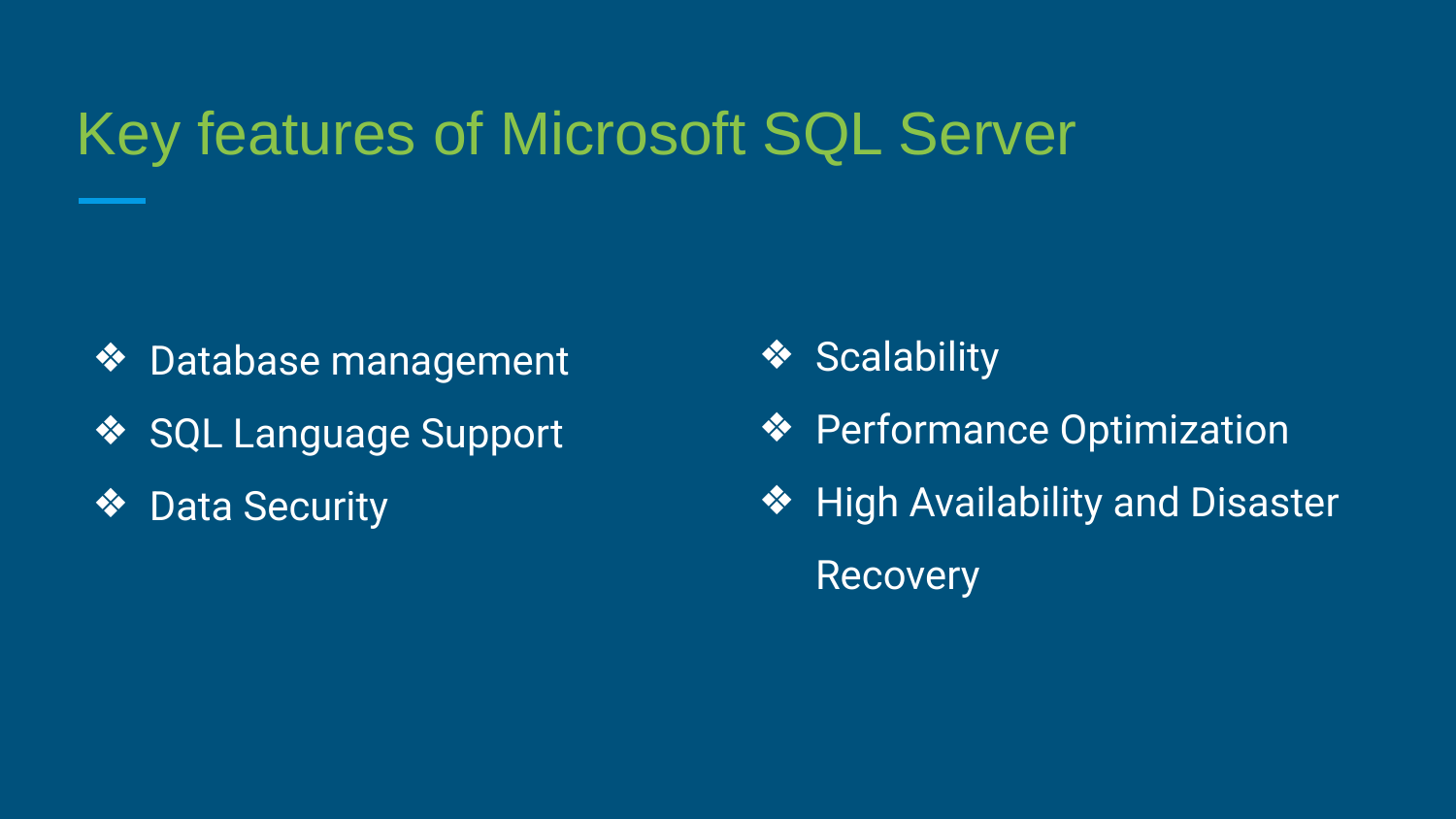

# Key features of Microsoft SQL Server
Scalability
Performance Optimization
High Availability and Disaster Recovery
Database management
SQL Language Support
Data Security